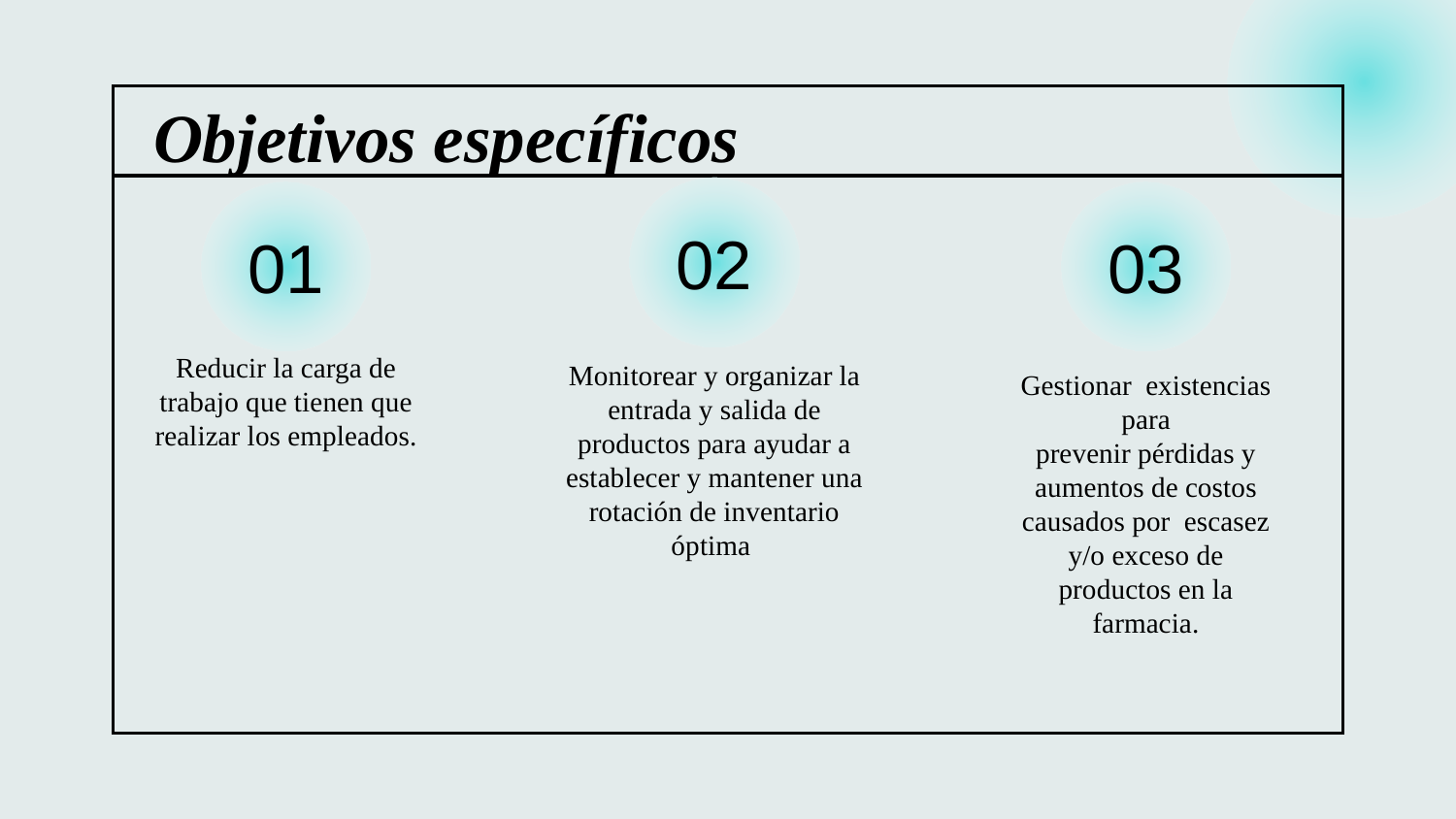

Objetivos específicos

02
03
01
Reducir la carga de trabajo que tienen que realizar los empleados.
Monitorear y organizar la entrada y salida de productos para ayudar a establecer y mantener una rotación de inventario óptima
Gestionar  existencias para
prevenir pérdidas y aumentos de costos causados por  escasez y/o exceso de productos en la farmacia.